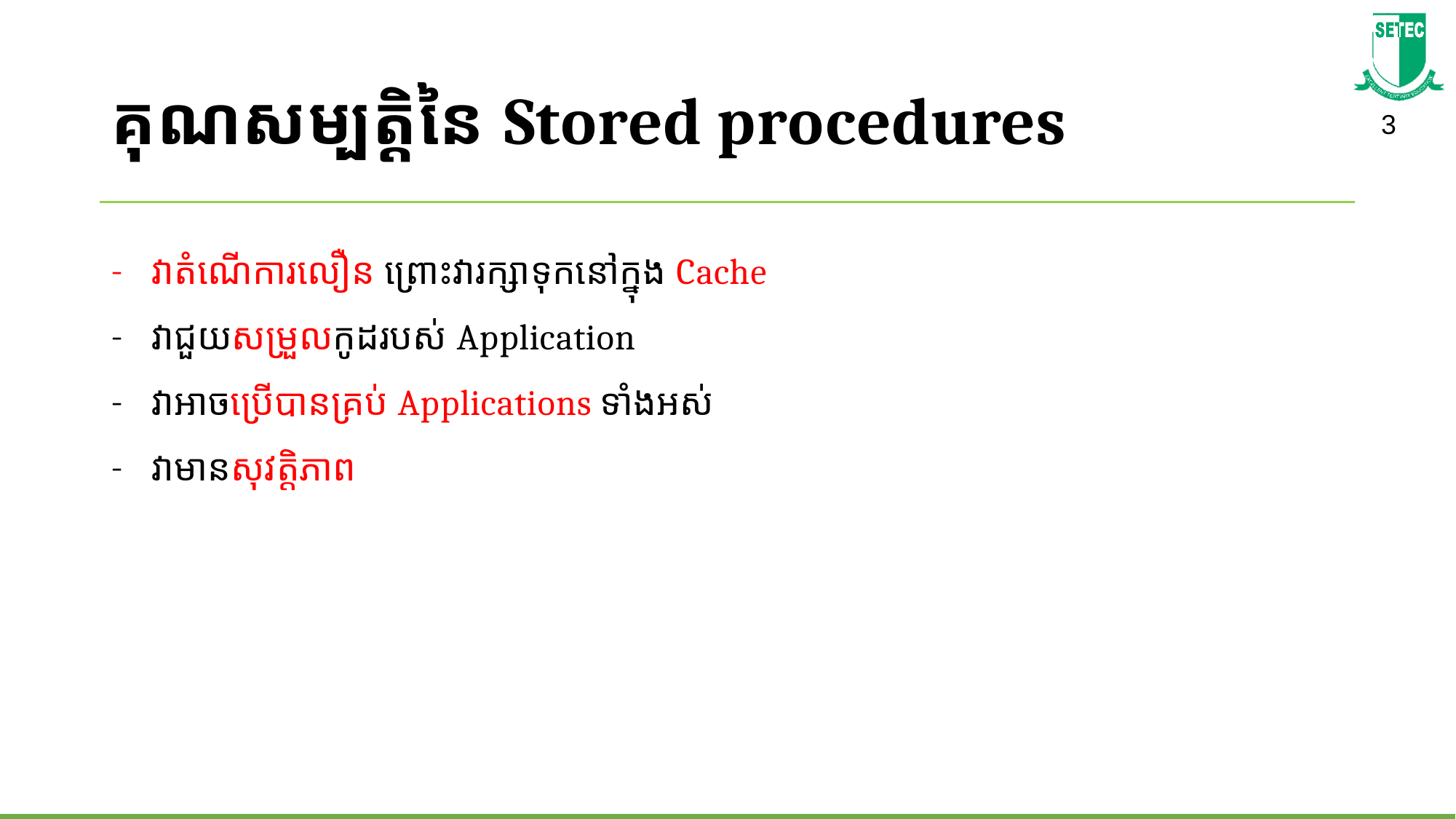

# គុណសម្បត្តិនៃ Stored procedures
វាតំណើការលឿន​ ព្រោះវារក្សា​ទុកនៅក្នុង Cache
វាជួយ​សម្រួលកូដរបស់ Application
វាអាច​ប្រើបាន​គ្រប់ Applications ទាំងអស់
វាមានសុវត្តិភាព